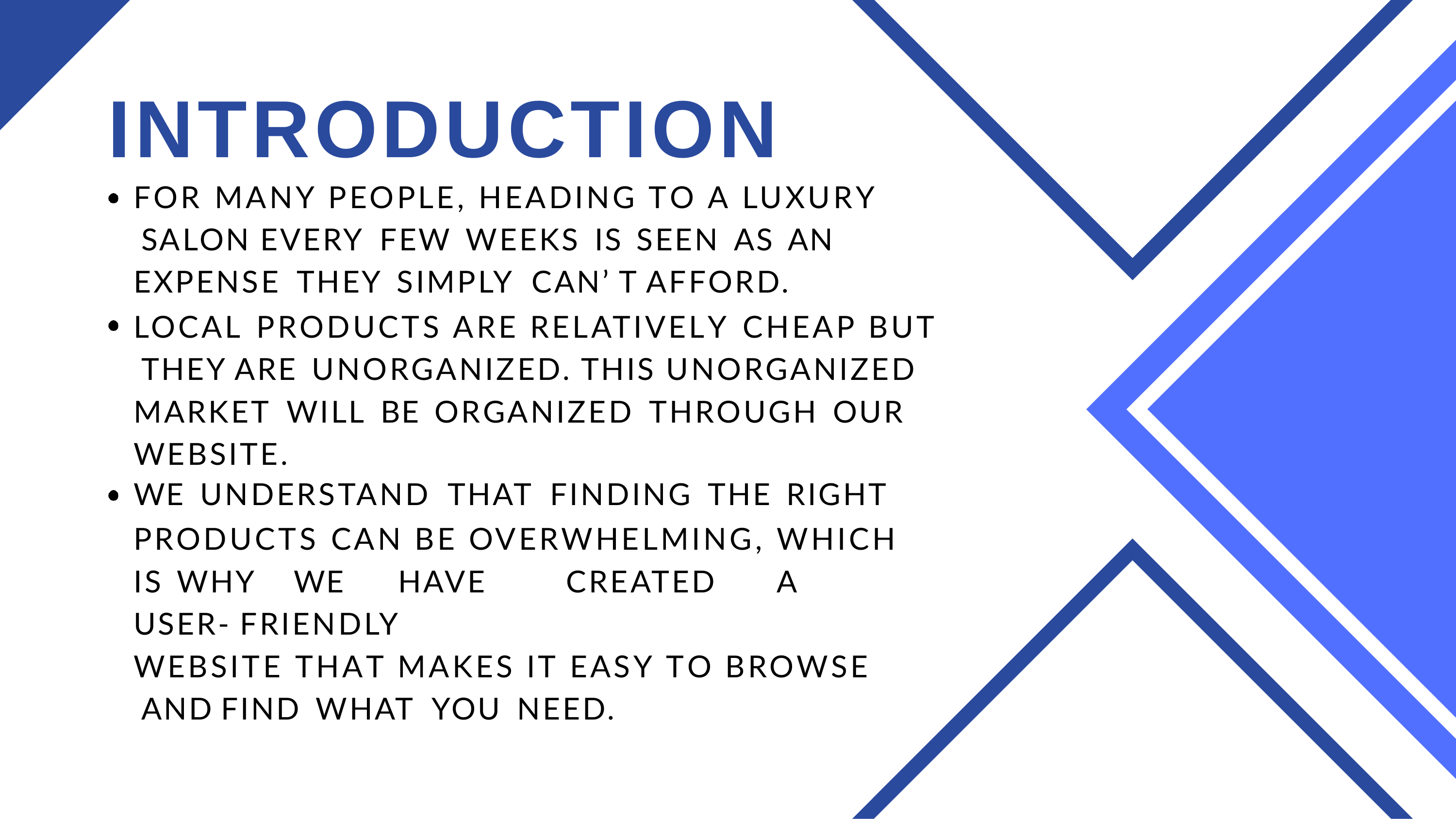

# INTRODUCTION
FOR	MANY	PEOPLE,		HEADING		TO	A		LUXURY  SALON	EVERY	FEW	WEEKS	IS	SEEN	AS	AN
EXPENSE	THEY	SIMPLY	CAN’ T	AFFORD.
LOCAL	PRODUCTS	ARE	RELATIVELY	CHEAP	BUT  THEY	ARE	UNORGANIZED. THIS	UNORGANIZED  MARKET	WILL	BE	ORGANIZED	THROUGH	OUR  WEBSITE.
WE	UNDERSTAND	THAT	FINDING	THE	RIGHT
PRODUCTS	CAN	BE	OVERWHELMING,	WHICH	IS  WHY	WE	HAVE	CREATED	A	USER- FRIENDLY
WEBSITE	THAT	MAKES		IT	EASY	TO	BROWSE  AND	FIND	WHAT	YOU	NEED.